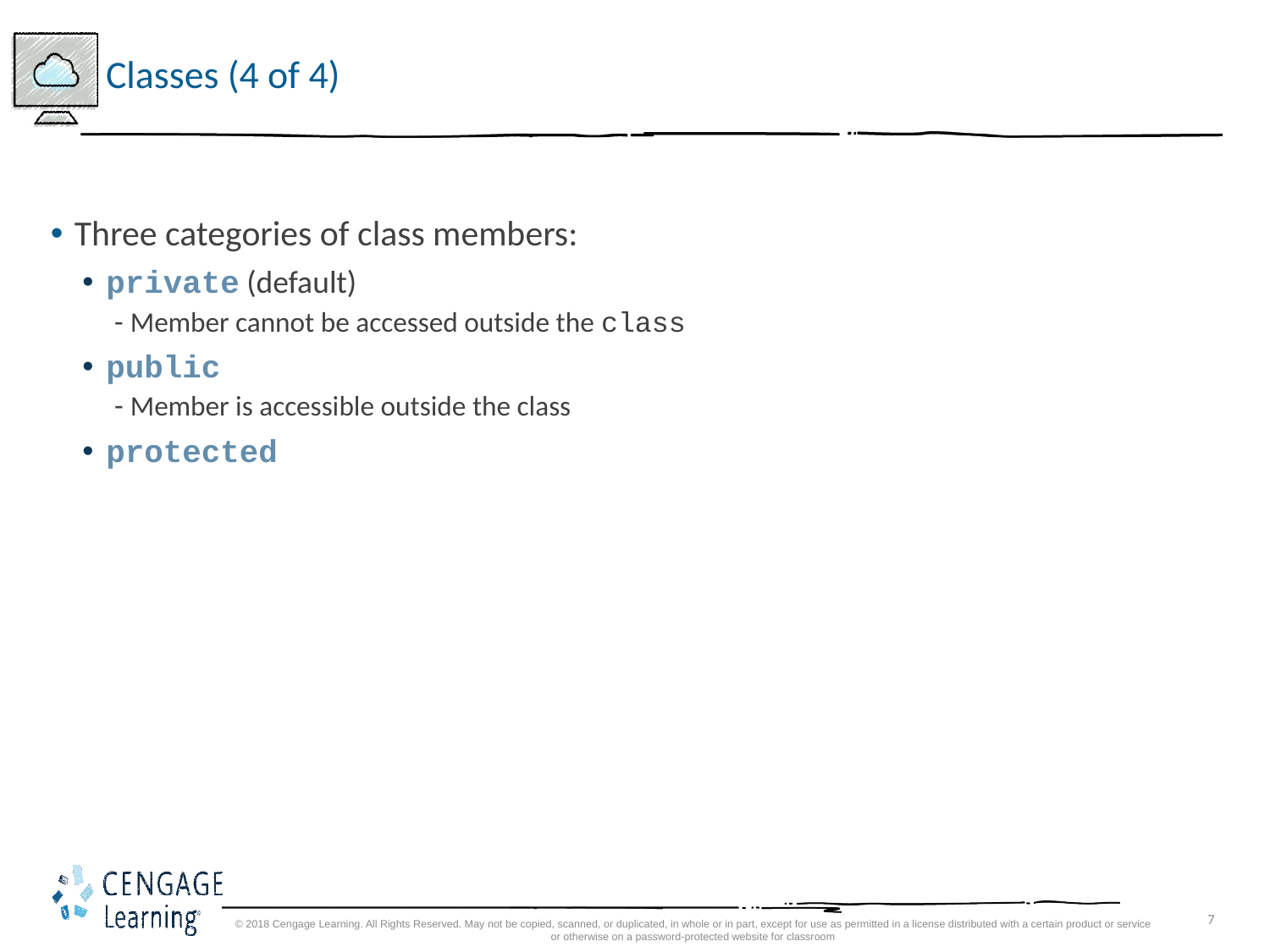

# Classes (4 of 4)
Three categories of class members:
private (default)
Member cannot be accessed outside the class
public
Member is accessible outside the class
protected
© 2018 Cengage Learning. All Rights Reserved. May not be copied, scanned, or duplicated, in whole or in part, except for use as permitted in a license distributed with a certain product or service or otherwise on a password-protected website for classroom